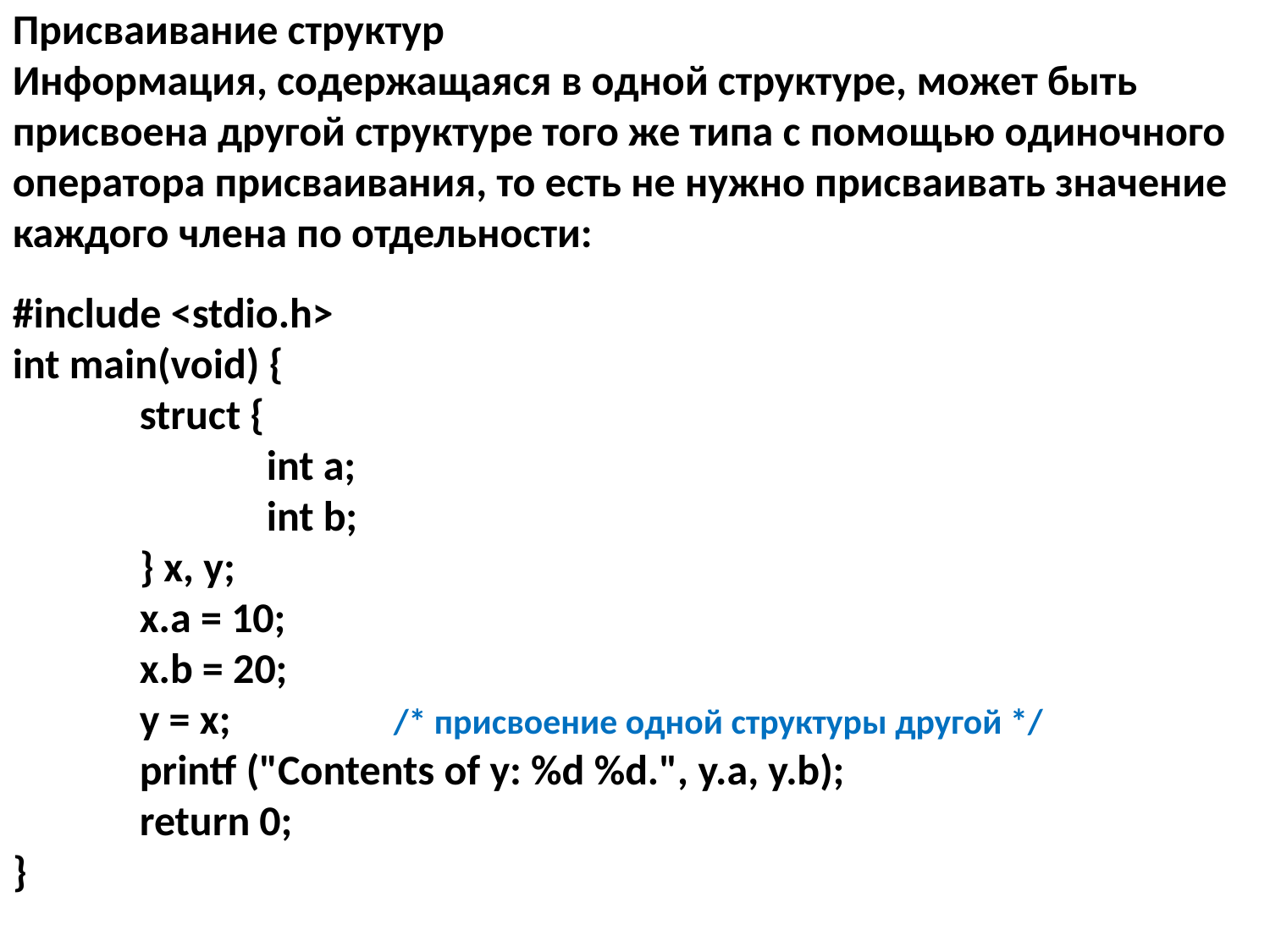

Присваивание структур
Информация, содержащаяся в одной структуре, может быть присвоена другой структуре того же типа с помощью одиночного оператора присваивания, то есть не нужно присваивать значение каждого члена по отдельности:

#include <stdio.h>
int main(void) {
	struct {
		int a;
		int b;
	} x, y;
	x.a = 10;
	x.b = 20;
	у = x; 		/* присвоение одной структуры другой */
	printf ("Contents of у: %d %d.", y.a, y.b);
	return 0;
}